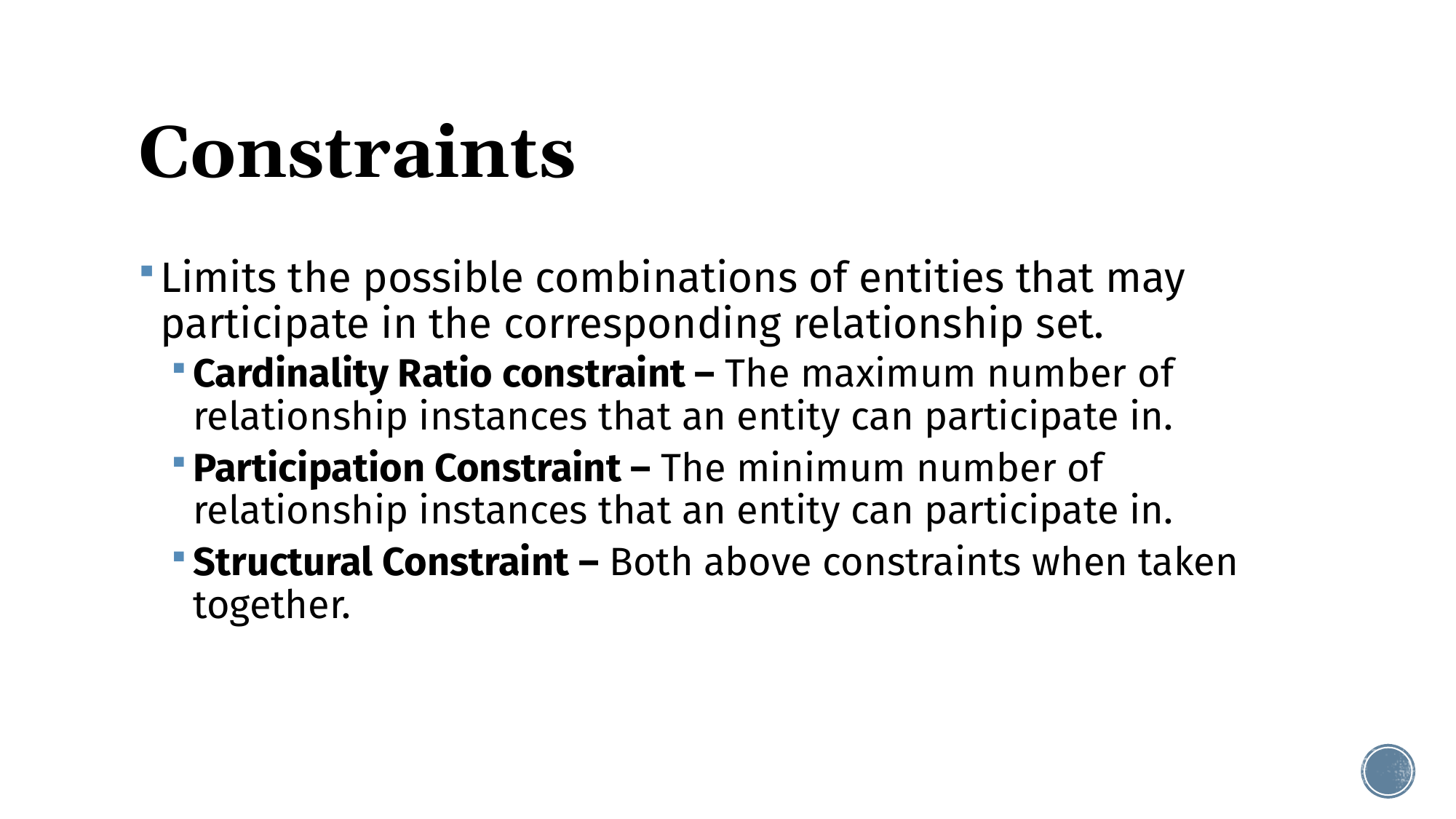

# Constraints
Limits the possible combinations of entities that may participate in the corresponding relationship set.
Cardinality Ratio constraint – The maximum number of relationship instances that an entity can participate in.
Participation Constraint – The minimum number of relationship instances that an entity can participate in.
Structural Constraint – Both above constraints when taken together.